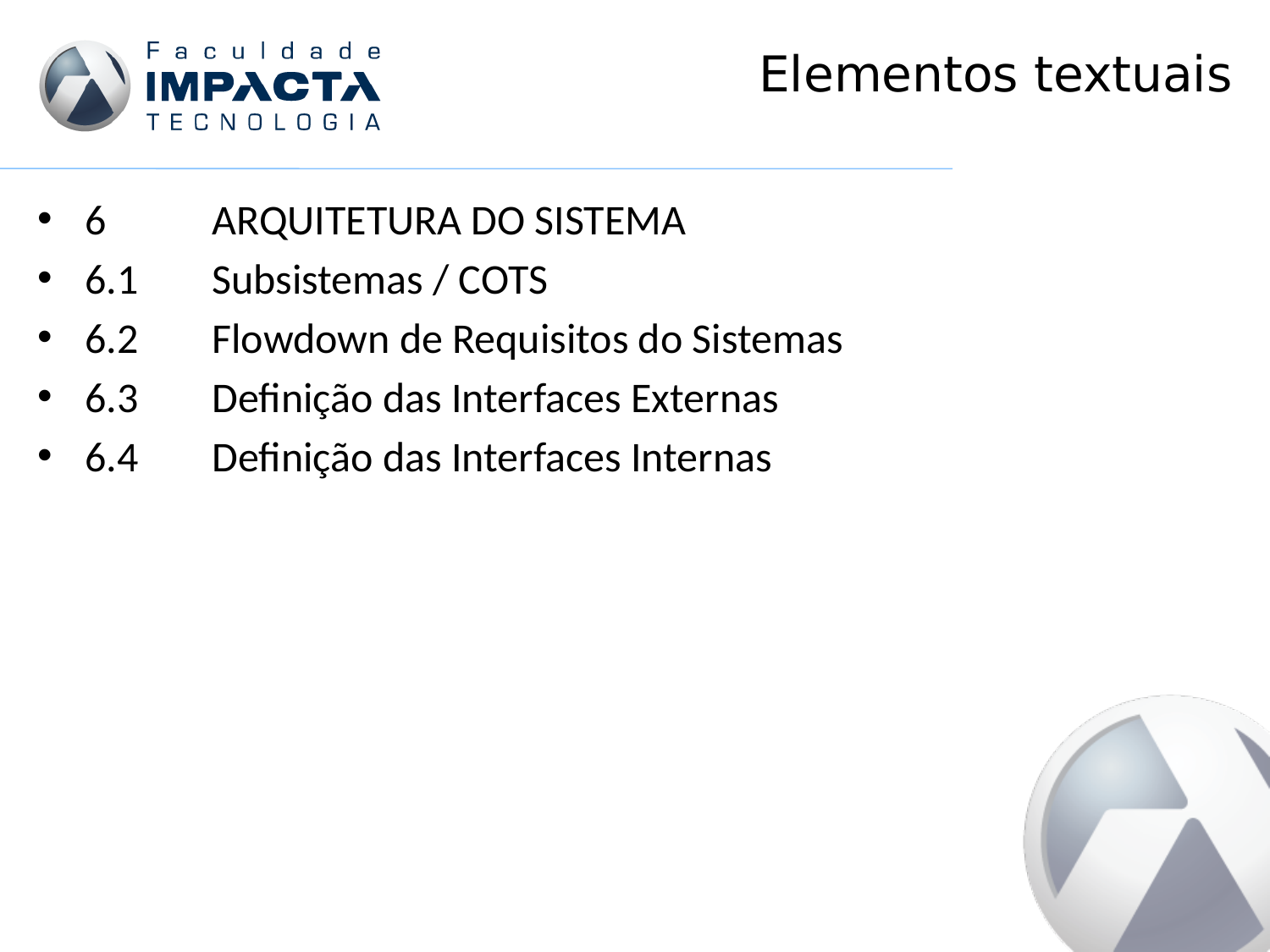

# Elementos textuais
6	ARQUITETURA DO SISTEMA
6.1	Subsistemas / COTS
6.2	Flowdown de Requisitos do Sistemas
6.3	Definição das Interfaces Externas
6.4	Definição das Interfaces Internas